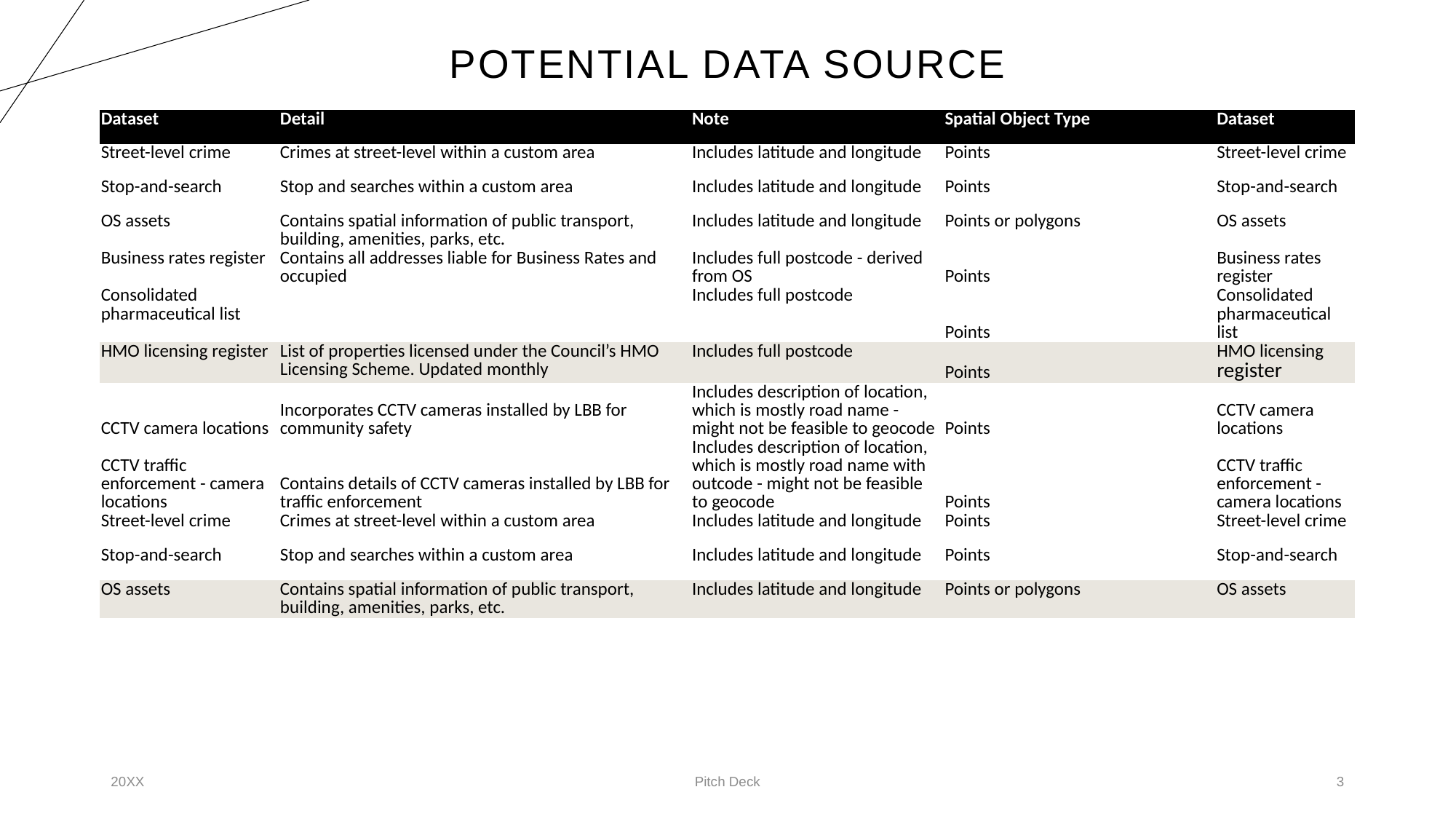

# Potential Data Source
| Dataset | Detail | Note | Spatial Object Type | Dataset |
| --- | --- | --- | --- | --- |
| Street-level crime | Crimes at street-level within a custom area | Includes latitude and longitude | Points | Street-level crime |
| Stop-and-search | Stop and searches within a custom area | Includes latitude and longitude | Points | Stop-and-search |
| OS assets | Contains spatial information of public transport, building, amenities, parks, etc. | Includes latitude and longitude | Points or polygons | OS assets |
| Business rates register | Contains all addresses liable for Business Rates and occupied | Includes full postcode - derived from OS | Points | Business rates register |
| Consolidated pharmaceutical list |  | Includes full postcode | Points | Consolidated pharmaceutical list |
| HMO licensing register | List of properties licensed under the Council’s HMO Licensing Scheme. Updated monthly | Includes full postcode | Points | HMO licensing register |
| CCTV camera locations | Incorporates CCTV cameras installed by LBB for community safety | Includes description of location, which is mostly road name - might not be feasible to geocode | Points | CCTV camera locations |
| CCTV traffic enforcement - camera locations | Contains details of CCTV cameras installed by LBB for traffic enforcement | Includes description of location, which is mostly road name with outcode - might not be feasible to geocode | Points | CCTV traffic enforcement - camera locations |
| Street-level crime | Crimes at street-level within a custom area | Includes latitude and longitude | Points | Street-level crime |
| Stop-and-search | Stop and searches within a custom area | Includes latitude and longitude | Points | Stop-and-search |
| OS assets | Contains spatial information of public transport, building, amenities, parks, etc. | Includes latitude and longitude | Points or polygons | OS assets |
20XX
Pitch Deck
3